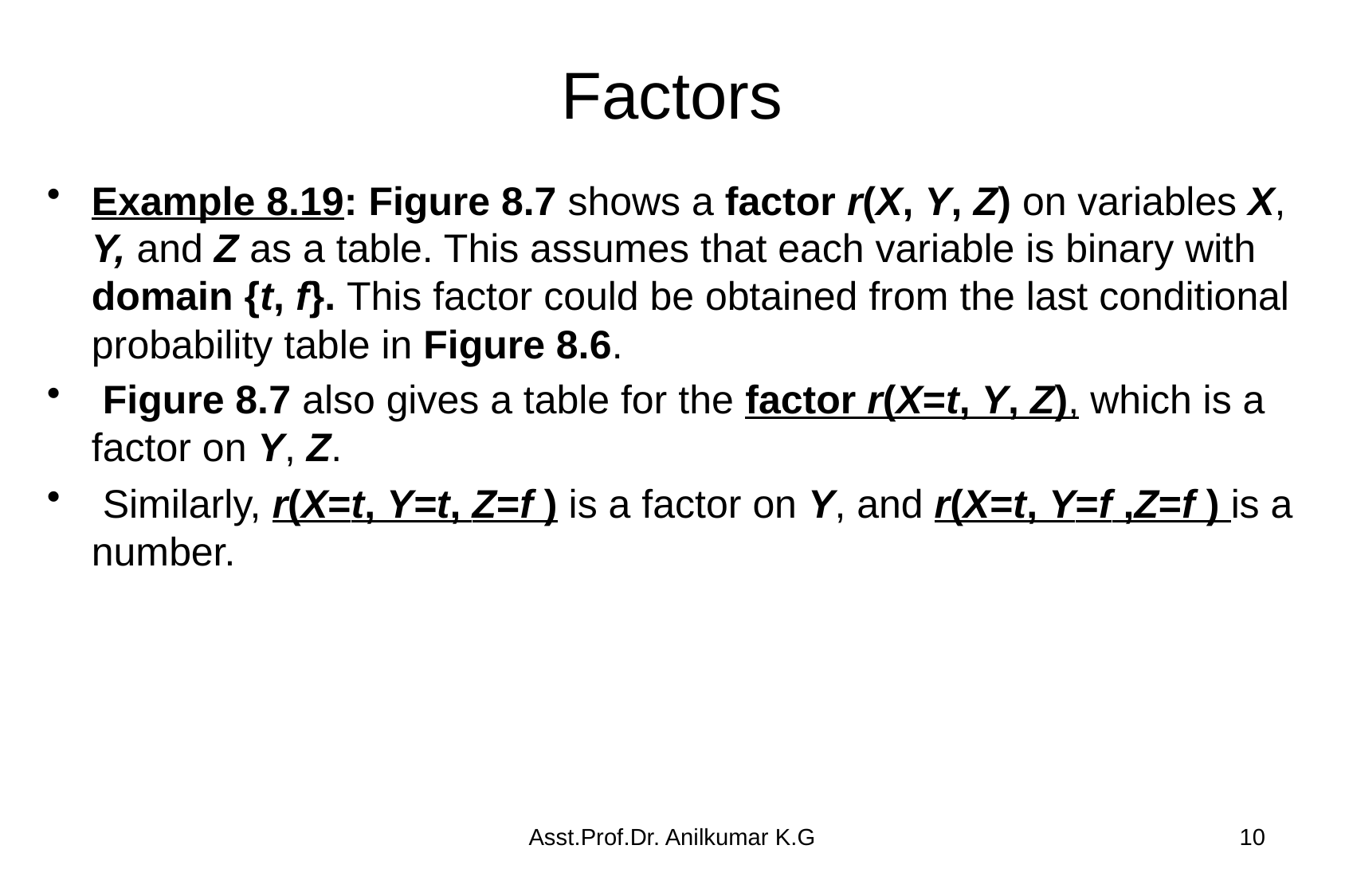

# Factors
Example 8.19: Figure 8.7 shows a factor r(X, Y, Z) on variables X, Y, and Z as a table. This assumes that each variable is binary with domain {t, f}. This factor could be obtained from the last conditional probability table in Figure 8.6.
 Figure 8.7 also gives a table for the factor r(X=t, Y, Z), which is a factor on Y, Z.
 Similarly, r(X=t, Y=t, Z=f ) is a factor on Y, and r(X=t, Y=f ,Z=f ) is a number.
Asst.Prof.Dr. Anilkumar K.G
10